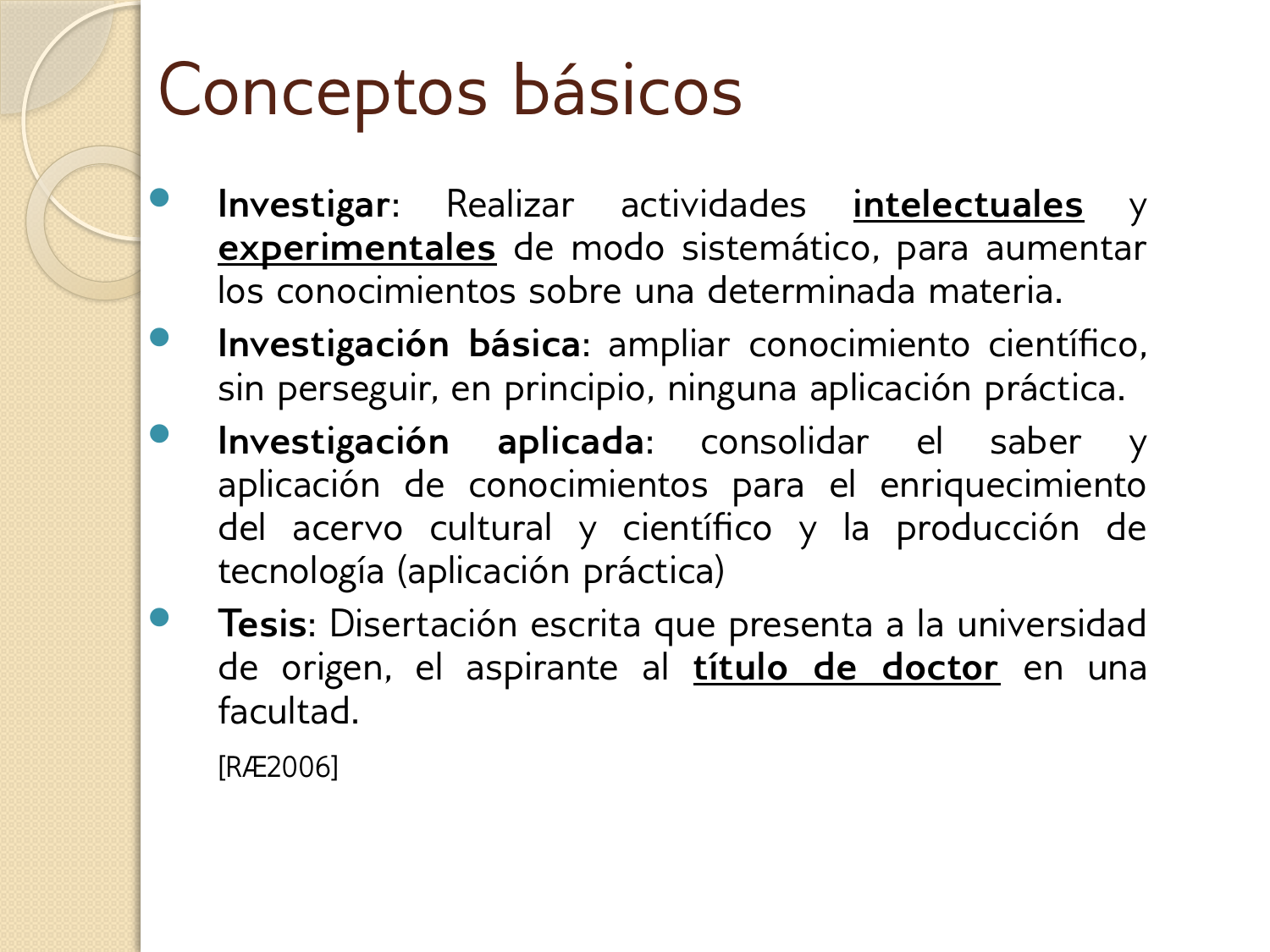

# Conceptos básicos
Investigar: Realizar actividades intelectuales y experimentales de modo sistemático, para aumentar los conocimientos sobre una determinada materia.
Investigación básica: ampliar conocimiento científico, sin perseguir, en principio, ninguna aplicación práctica.
Investigación aplicada: consolidar el saber y aplicación de conocimientos para el enriquecimiento del acervo cultural y científico y la producción de tecnología (aplicación práctica)
Tesis: Disertación escrita que presenta a la universidad de origen, el aspirante al título de doctor en una facultad.
	[RAE2006]